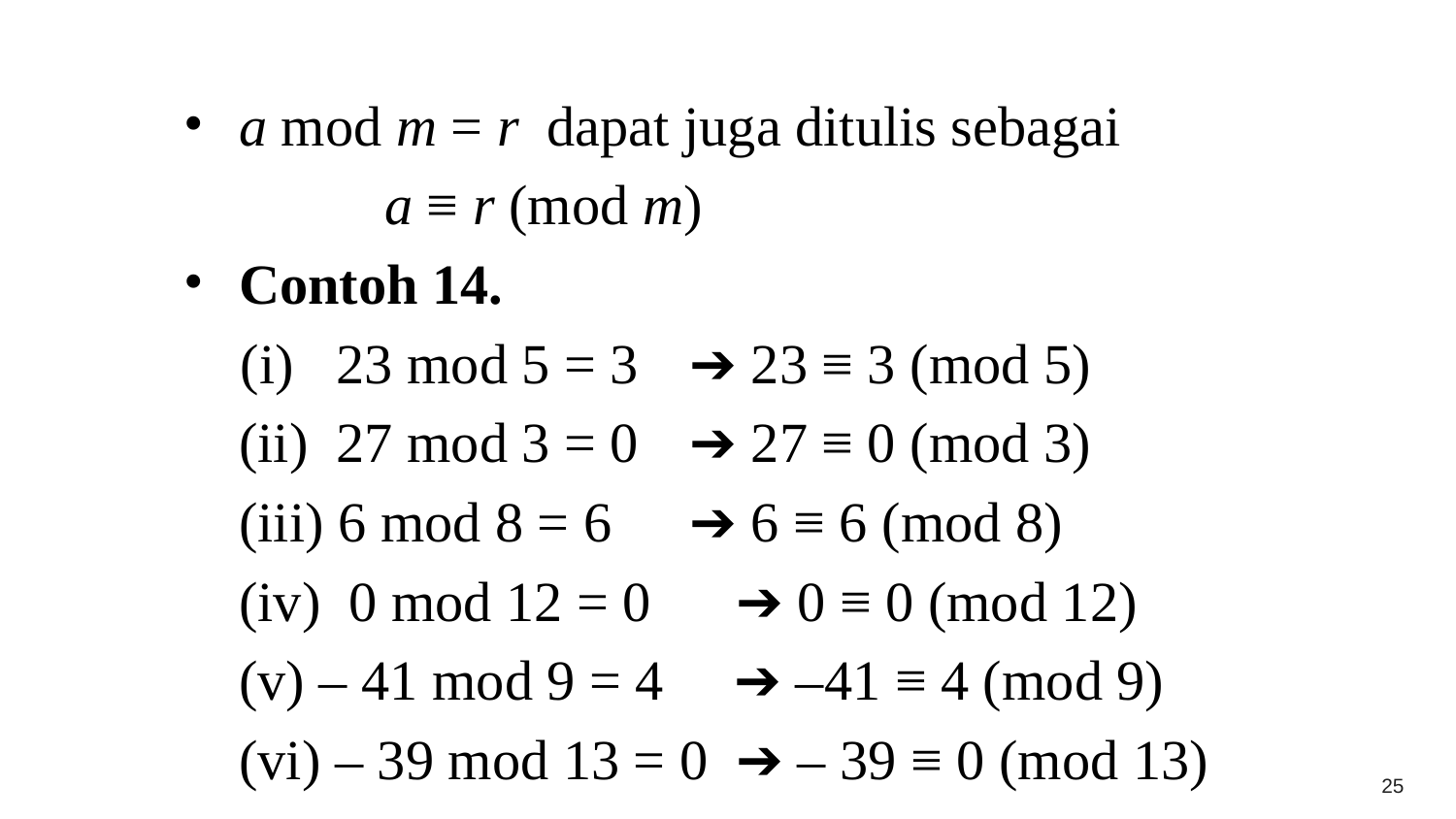

a mod m = r  dapat juga ditulis sebagai
		a ≡ r (mod m)
Contoh 14.
    (i)   23 mod 5 = 3	 ➔ 23 ≡ 3 (mod 5)
	(ii)  27 mod 3 = 0	 ➔ 27 ≡ 0 (mod 3)
	(iii) 6 mod 8 = 6	 ➔ 6 ≡ 6 (mod 8)
	(iv)  0 mod 12 = 0      ➔ 0 ≡ 0 (mod 12)
	(v) – 41 mod 9 = 4     ➔ –41 ≡ 4 (mod 9)
	(vi) – 39 mod 13 = 0  ➔ – 39 ≡ 0 (mod 13)
25